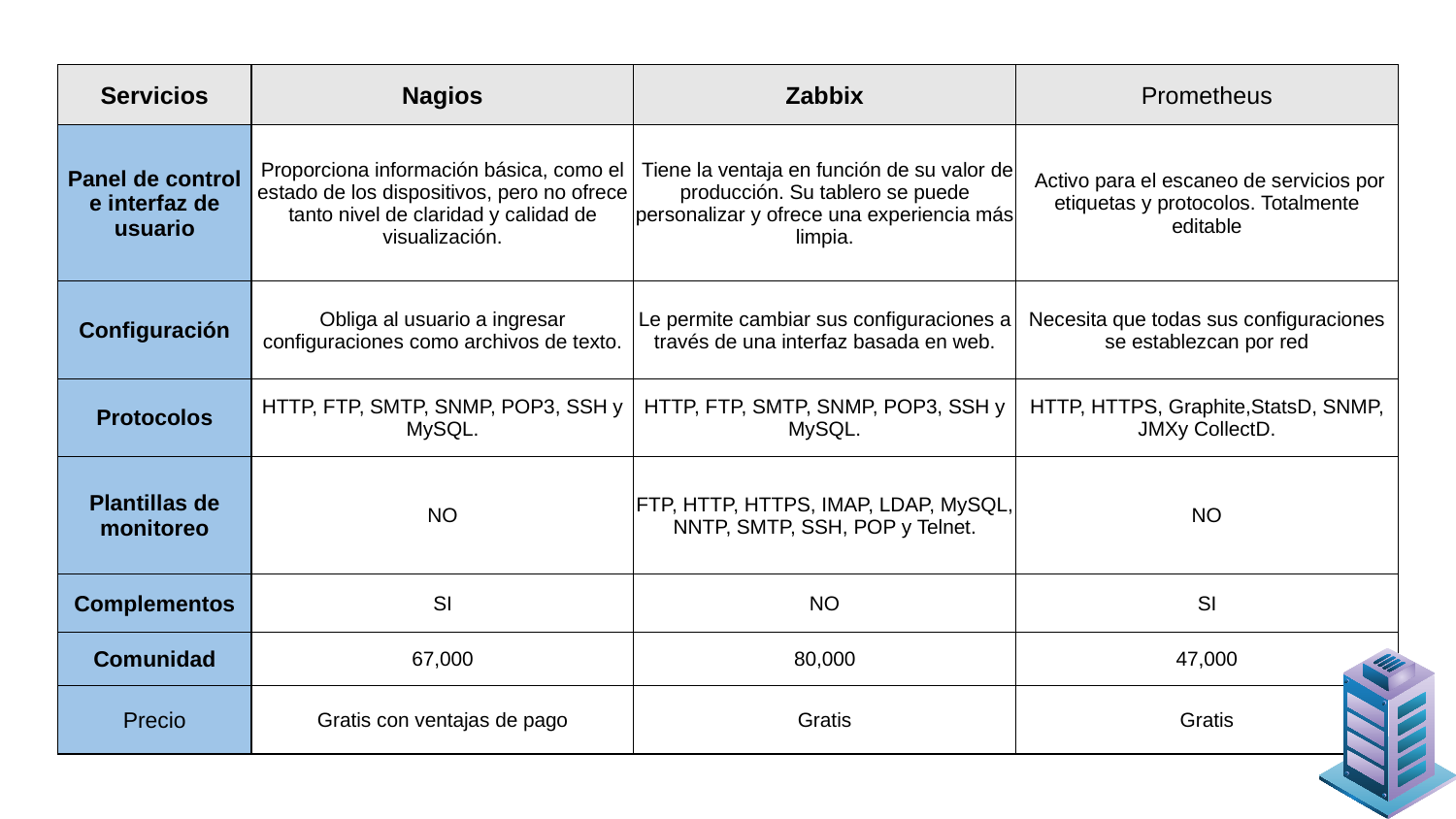

| Servicios | Nagios | Zabbix | Prometheus |
| --- | --- | --- | --- |
| Panel de control e interfaz de usuario | Proporciona información básica, como el estado de los dispositivos, pero no ofrece tanto nivel de claridad y calidad de visualización. | Tiene la ventaja en función de su valor de producción. Su tablero se puede personalizar y ofrece una experiencia más limpia. | Activo para el escaneo de servicios por etiquetas y protocolos. Totalmente editable |
| Configuración | Obliga al usuario a ingresar configuraciones como archivos de texto. | Le permite cambiar sus configuraciones a través de una interfaz basada en web. | Necesita que todas sus configuraciones se establezcan por red |
| Protocolos | HTTP, FTP, SMTP, SNMP, POP3, SSH y MySQL. | HTTP, FTP, SMTP, SNMP, POP3, SSH y MySQL. | HTTP, HTTPS, Graphite,StatsD, SNMP, JMXy CollectD. |
| Plantillas de monitoreo | NO | FTP, HTTP, HTTPS, IMAP, LDAP, MySQL, NNTP, SMTP, SSH, POP y Telnet. | NO |
| Complementos | SI | NO | SI |
| Comunidad | 67,000 | 80,000 | 47,000 |
| Precio | Gratis con ventajas de pago | Gratis | Gratis |